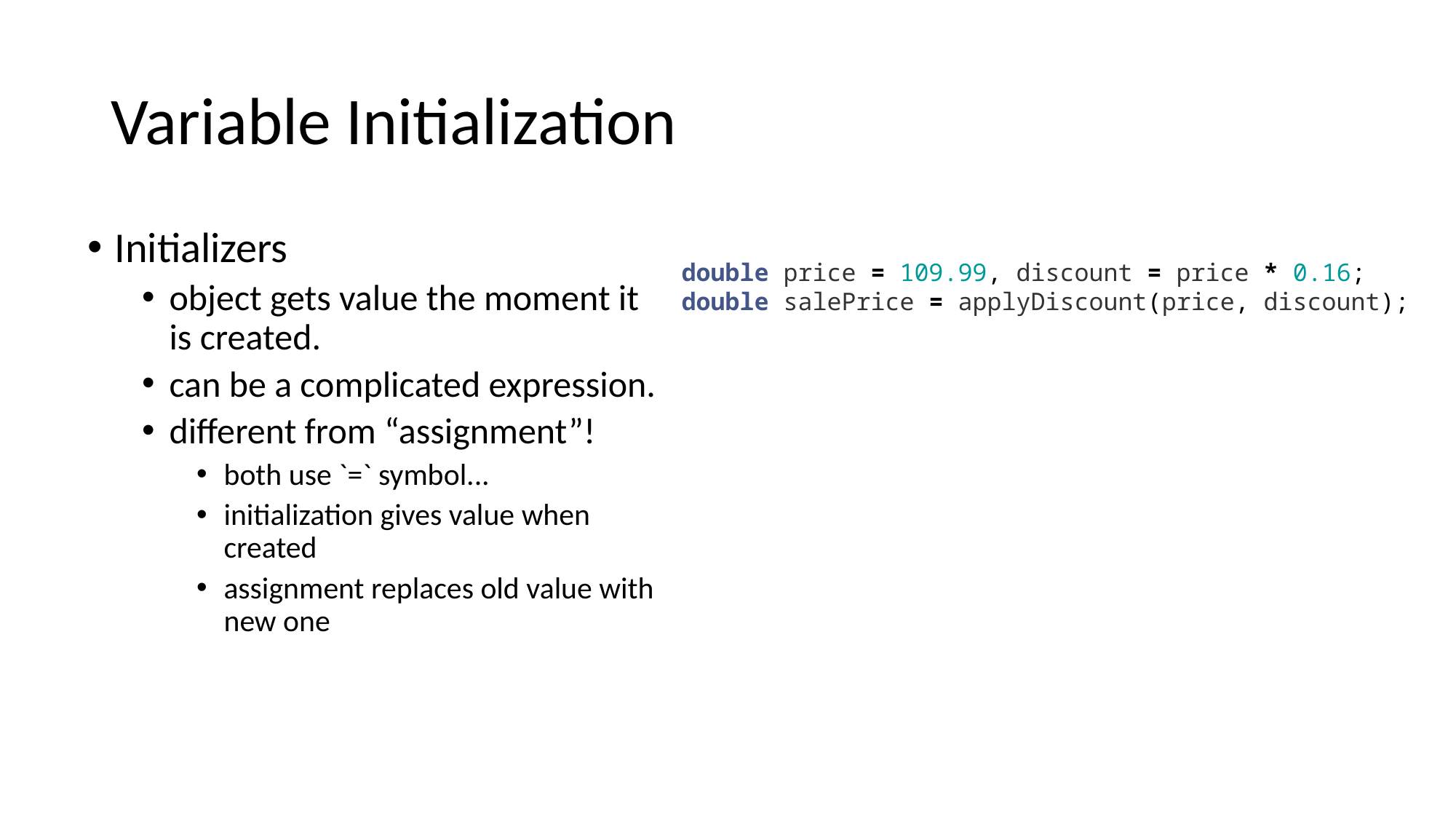

# Variable Initialization
Initializers
object gets value the moment it is created.
can be a complicated expression.
different from “assignment”!
both use `=` symbol...
initialization gives value when created
assignment replaces old value with new one

double price = 109.99, discount = price * 0.16;
double salePrice = applyDiscount(price, discount);